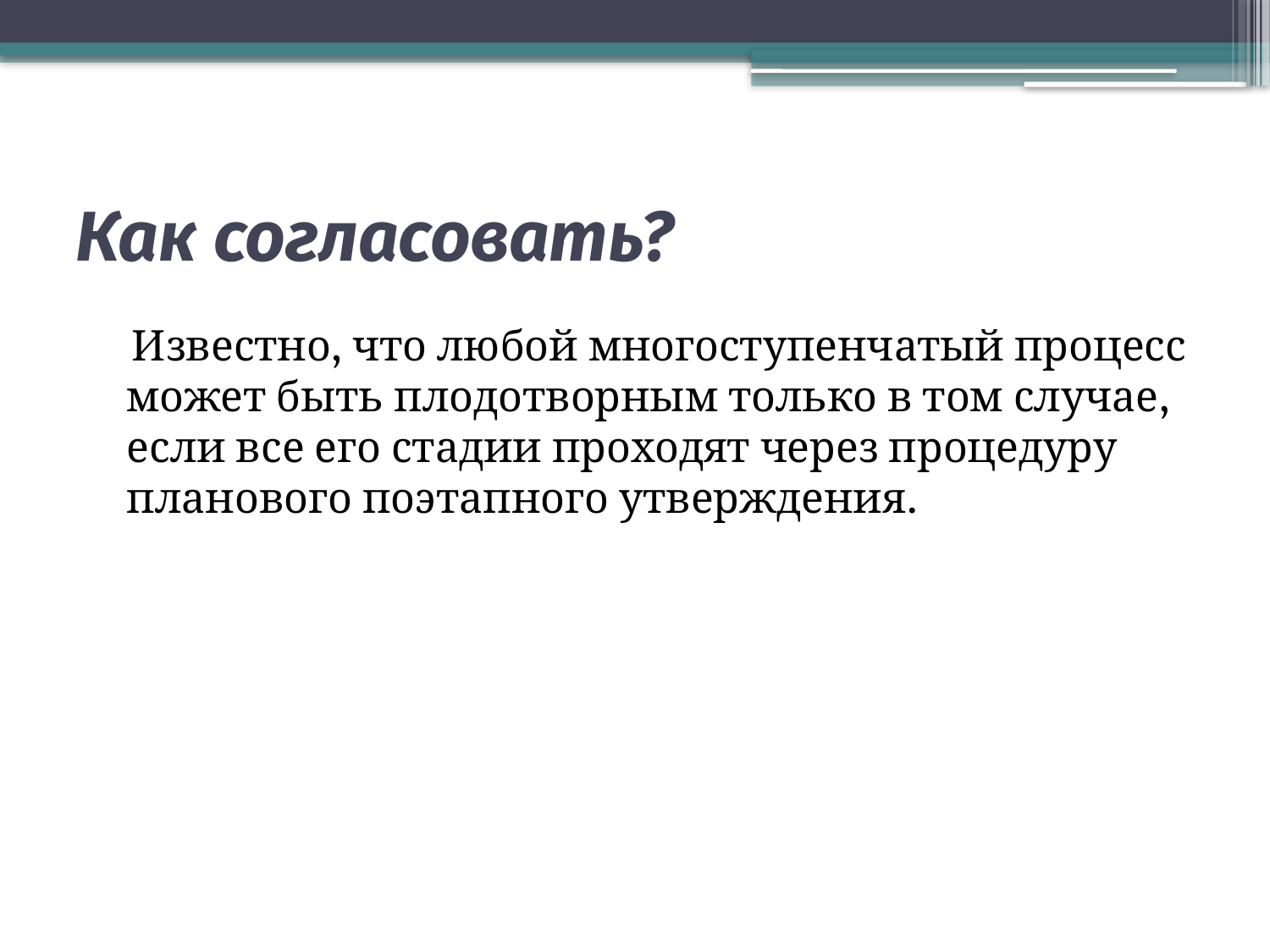

# Как согласовать?
    Известно, что любой многоступенчатый процесс может быть плодотворным только в том случае, если все его стадии проходят через процедуру планового поэтапного утверждения.